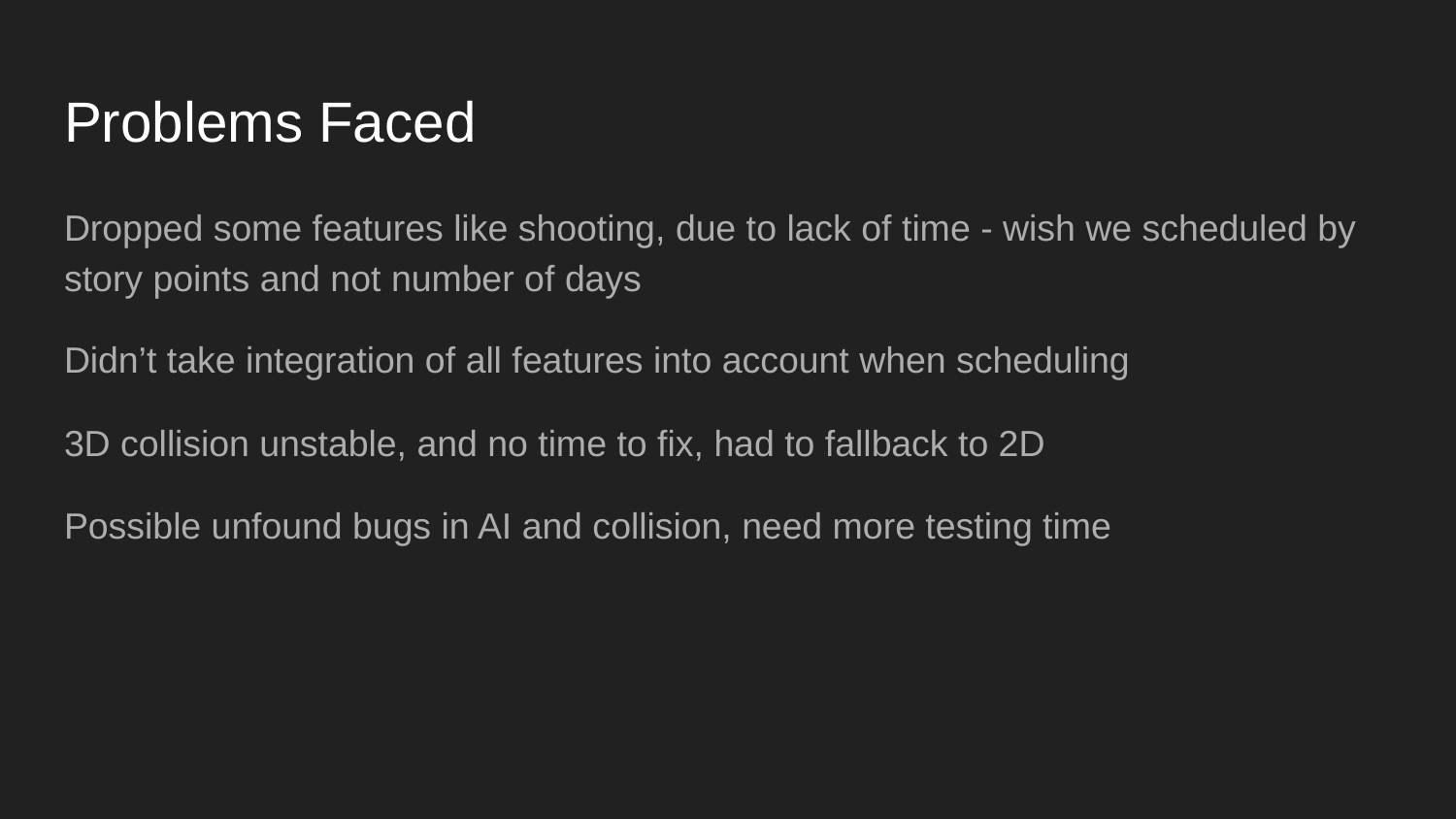

# Problems Faced
Dropped some features like shooting, due to lack of time - wish we scheduled by story points and not number of days
Didn’t take integration of all features into account when scheduling
3D collision unstable, and no time to fix, had to fallback to 2D
Possible unfound bugs in AI and collision, need more testing time